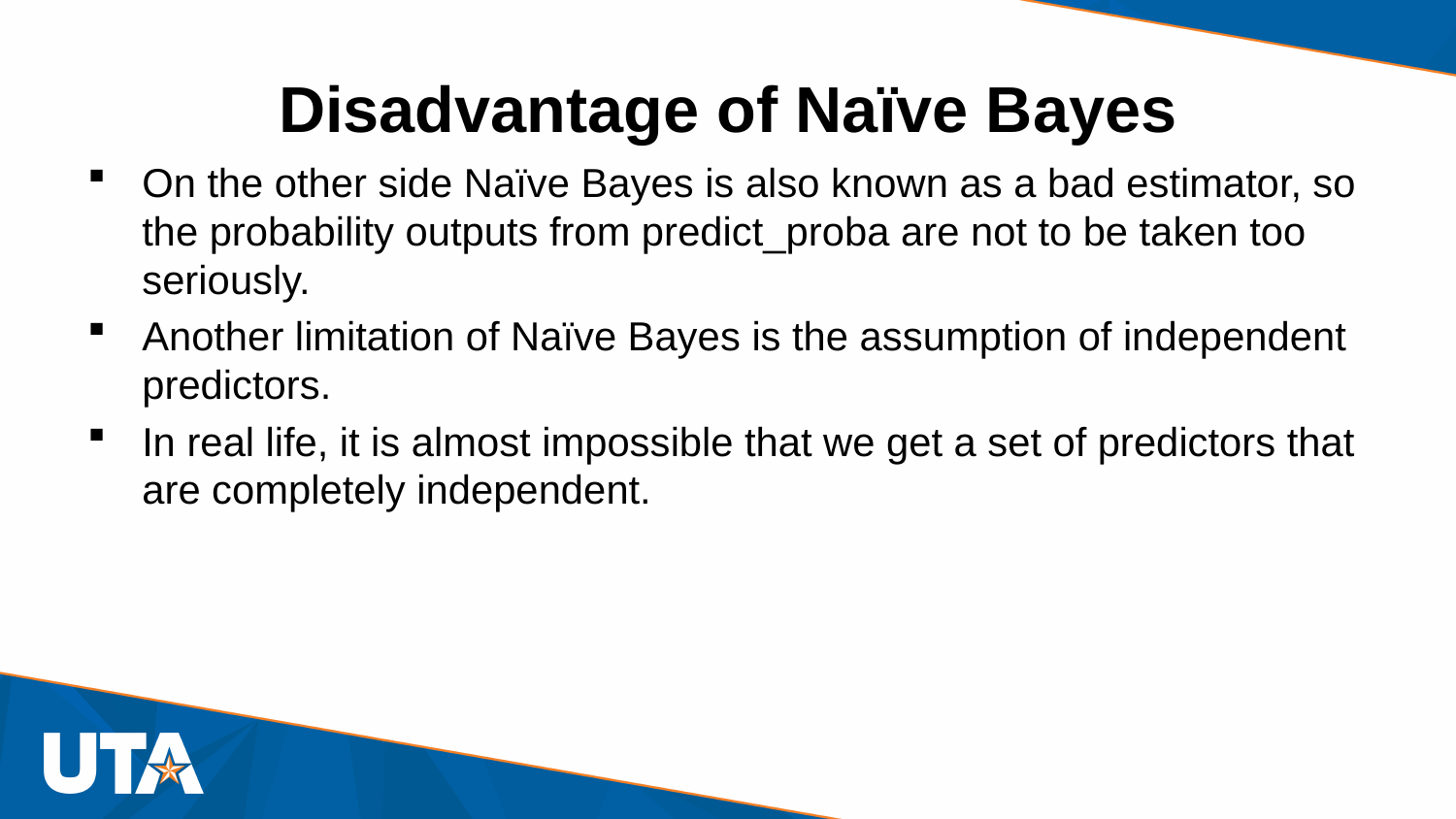

# Disadvantage of Naïve Bayes
On the other side Naïve Bayes is also known as a bad estimator, so the probability outputs from predict_proba are not to be taken too seriously.
Another limitation of Naïve Bayes is the assumption of independent predictors.
In real life, it is almost impossible that we get a set of predictors that are completely independent.